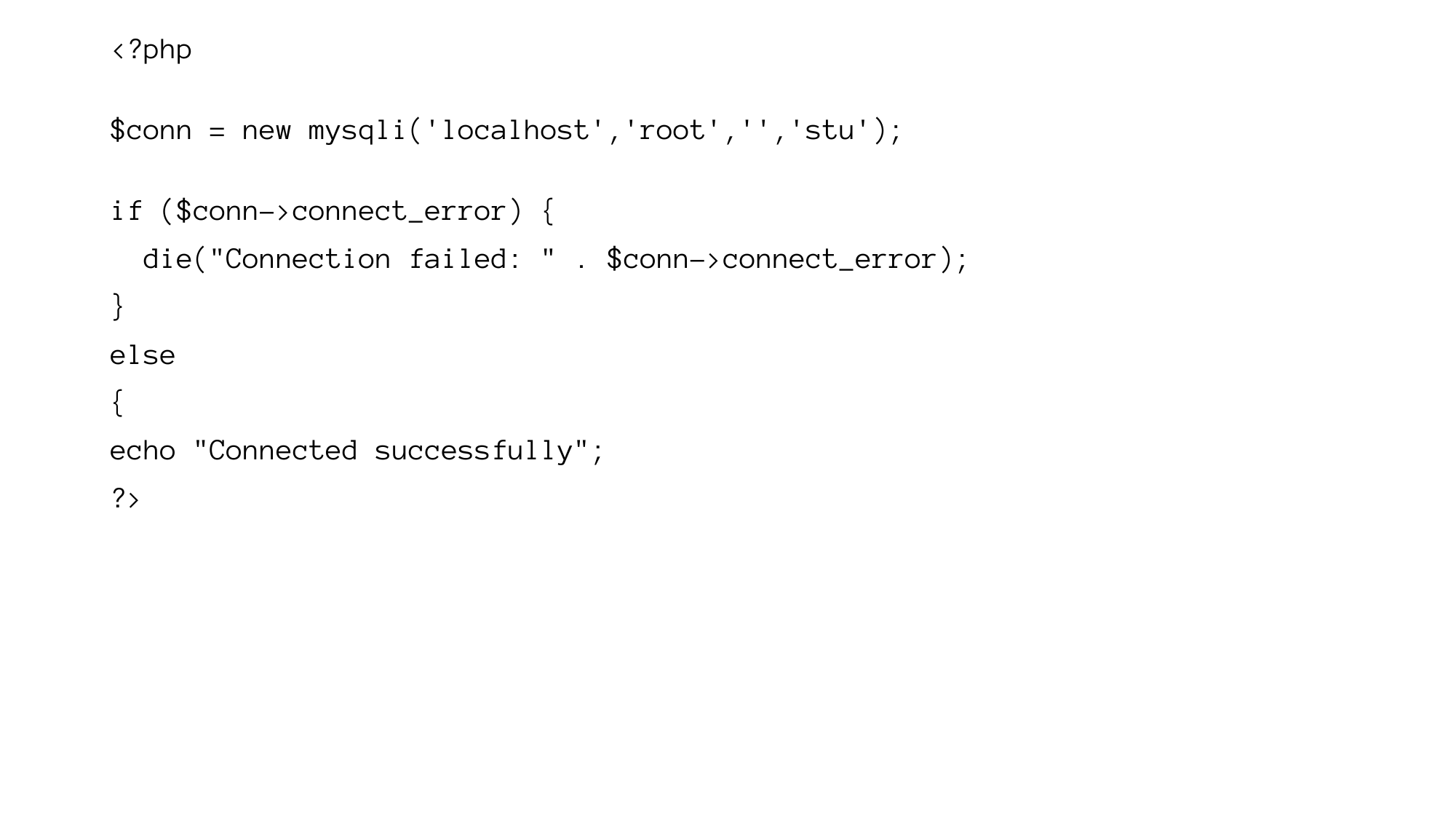

<?php
$conn = new mysqli('localhost','root','','stu');
if ($conn->connect_error) {
  die("Connection failed: " . $conn->connect_error);
}
else
{
echo "Connected successfully";
?>